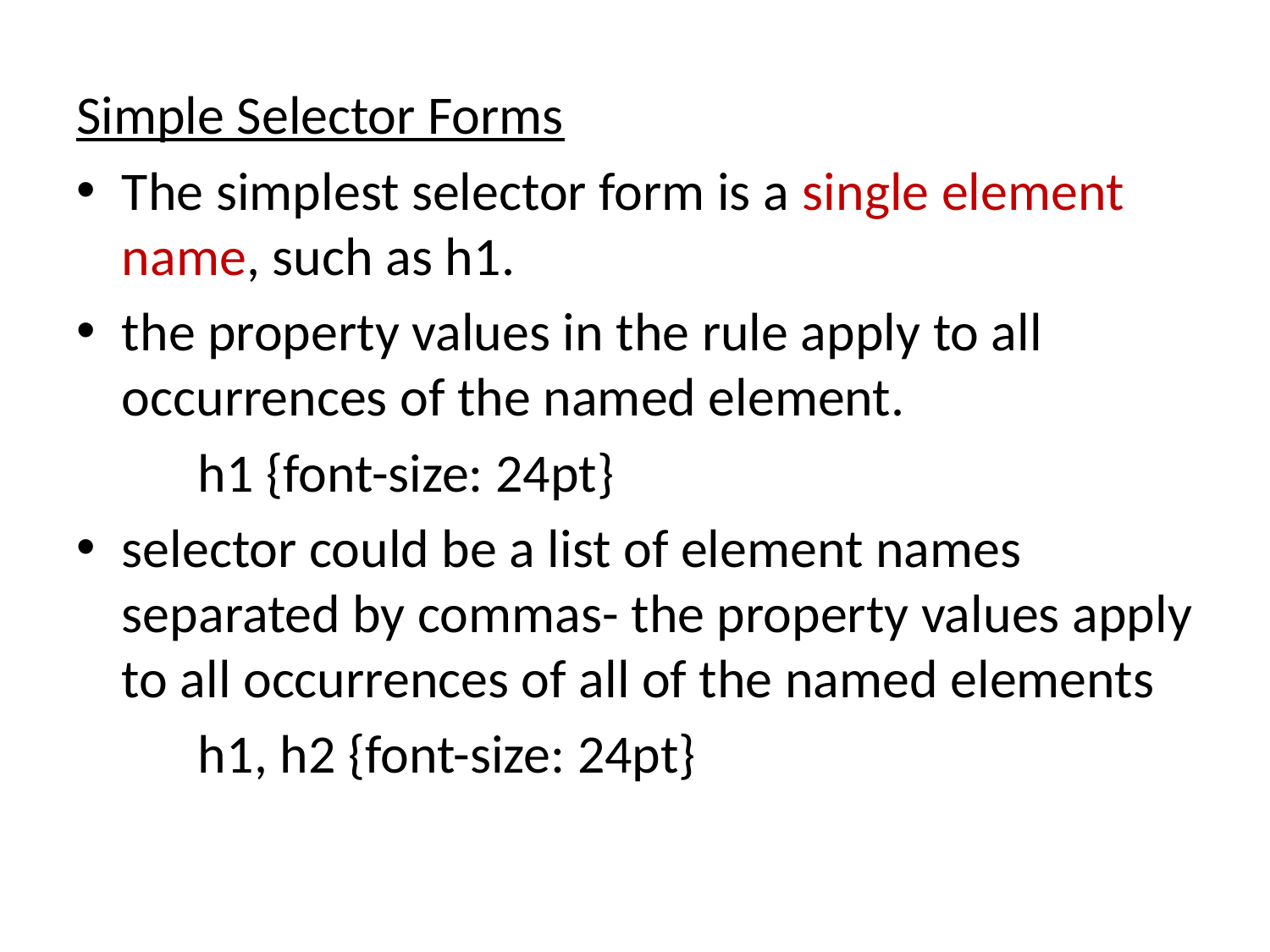

Simple Selector Forms
The simplest selector form is a single element name, such as h1.
the property values in the rule apply to all occurrences of the named element.
	h1 {font-size: 24pt}
selector could be a list of element names separated by commas- the property values apply to all occurrences of all of the named elements
	h1, h2 {font-size: 24pt}